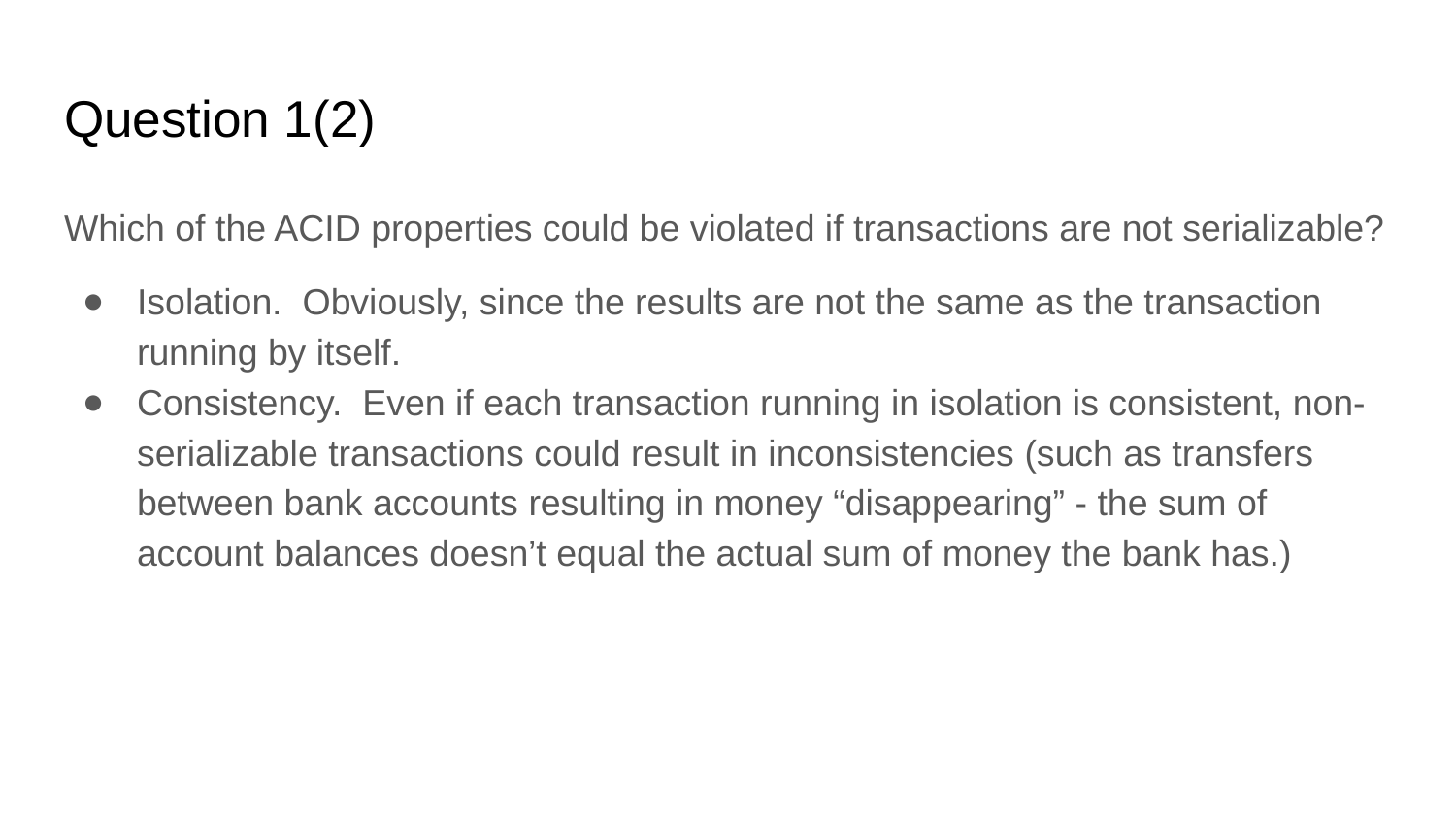

# Question 1(2)
Which of the ACID properties could be violated if transactions are not serializable?
Isolation.  Obviously, since the results are not the same as the transaction running by itself.
Consistency.  Even if each transaction running in isolation is consistent, non-serializable transactions could result in inconsistencies (such as transfers between bank accounts resulting in money “disappearing” - the sum of account balances doesn’t equal the actual sum of money the bank has.)